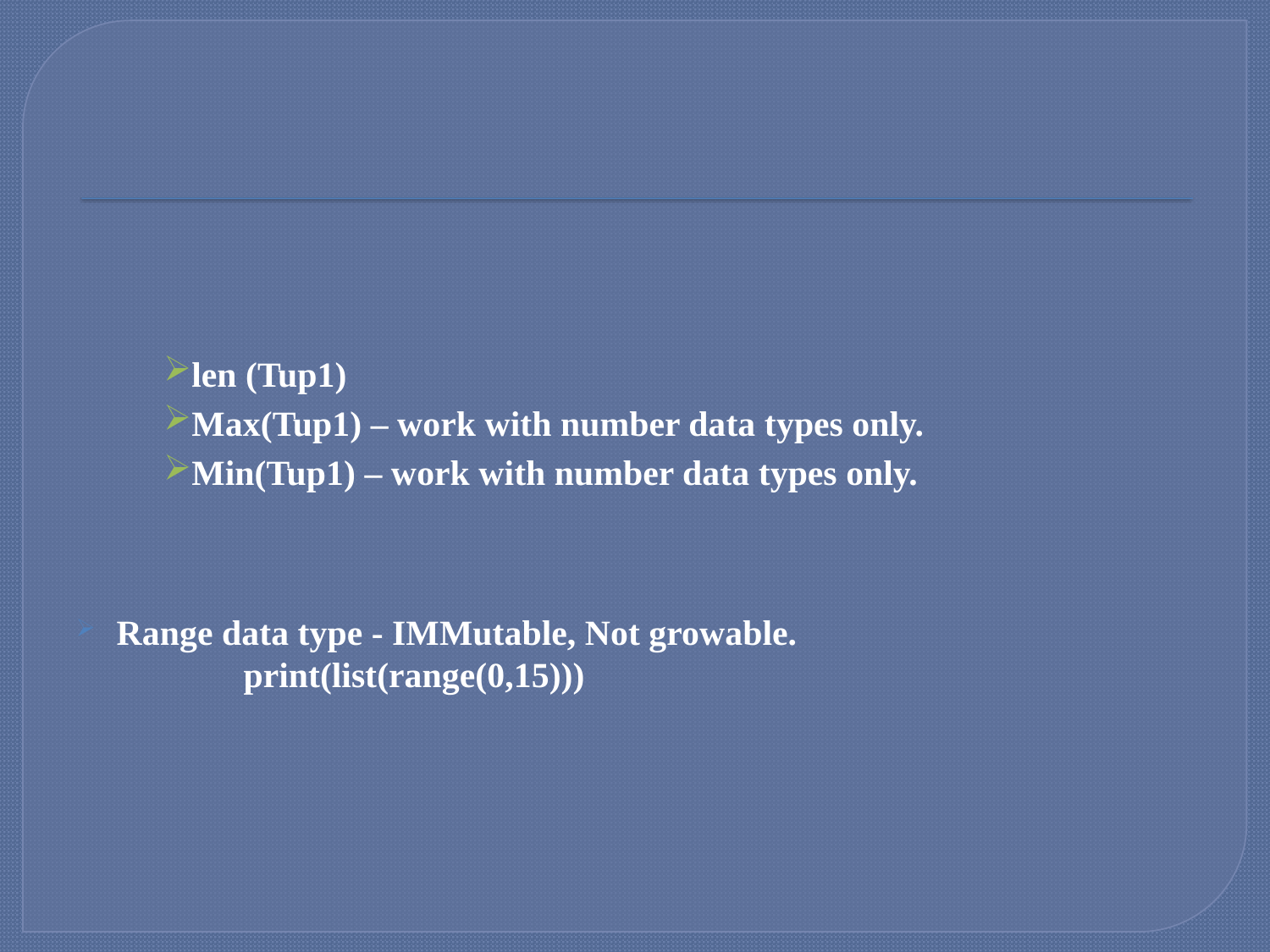

#

len (Tup1)
Max(Tup1) – work with number data types only.
Min(Tup1) – work with number data types only.

Range data type - IMMutable, Not growable.
		print(list(range(0,15)))